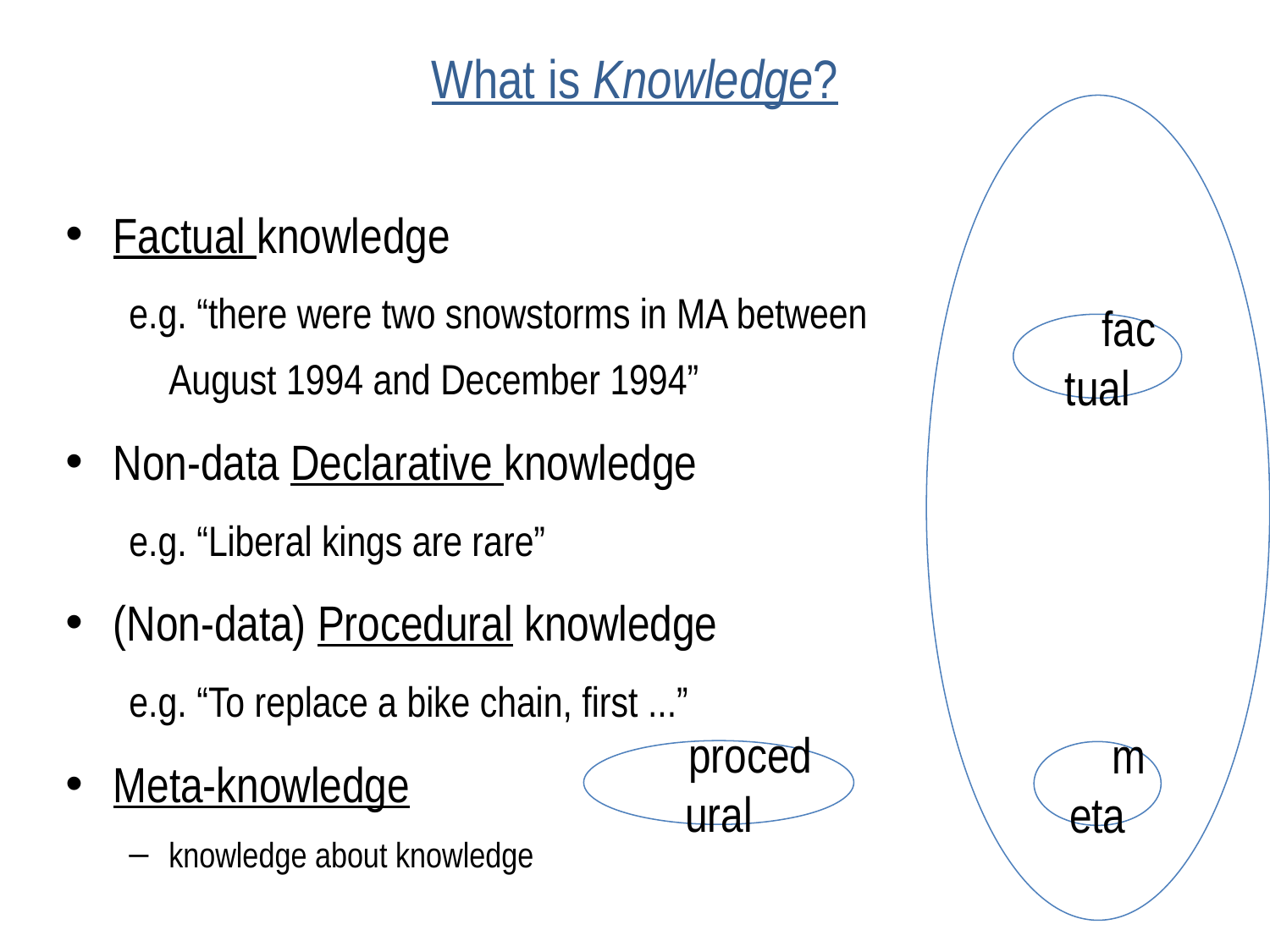

# What is Knowledge?
declarative
Factual knowledge
e.g. “there were two snowstorms in MA between August 1994 and December 1994”
Non-data Declarative knowledge
e.g. “Liberal kings are rare”
(Non-data) Procedural knowledge
e.g. “To replace a bike chain, first ...”
Meta-knowledge
knowledge about knowledge
factual
procedural
meta